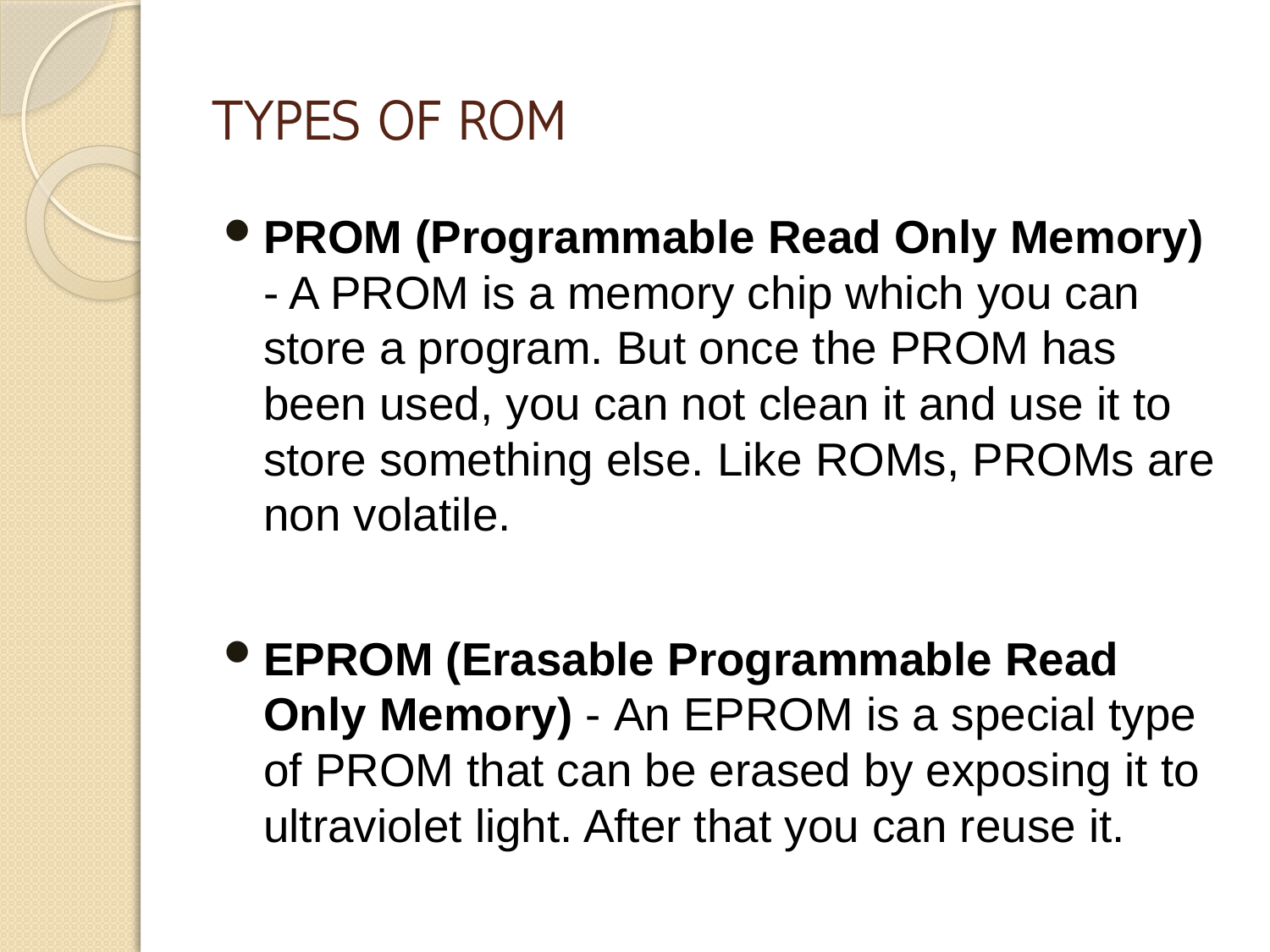

# Types of ROM
PROM (Programmable Read Only Memory) - A PROM is a memory chip which you can store a program. But once the PROM has been used, you can not clean it and use it to store something else. Like ROMs, PROMs are non volatile.

EPROM (Erasable Programmable Read Only Memory) - An EPROM is a special type of PROM that can be erased by exposing it to ultraviolet light. After that you can reuse it.